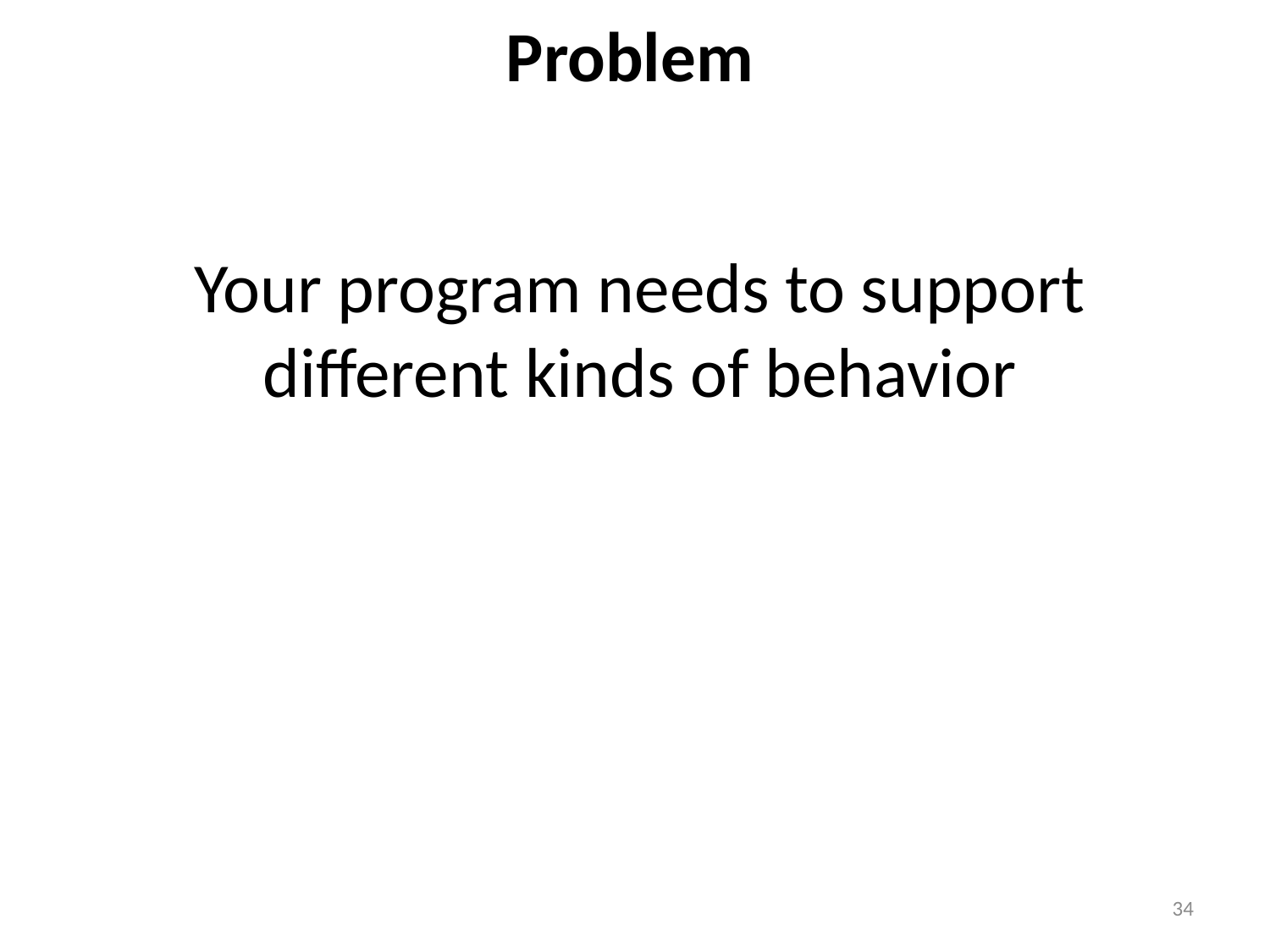

Problem
Your program needs to support different kinds of behavior
34